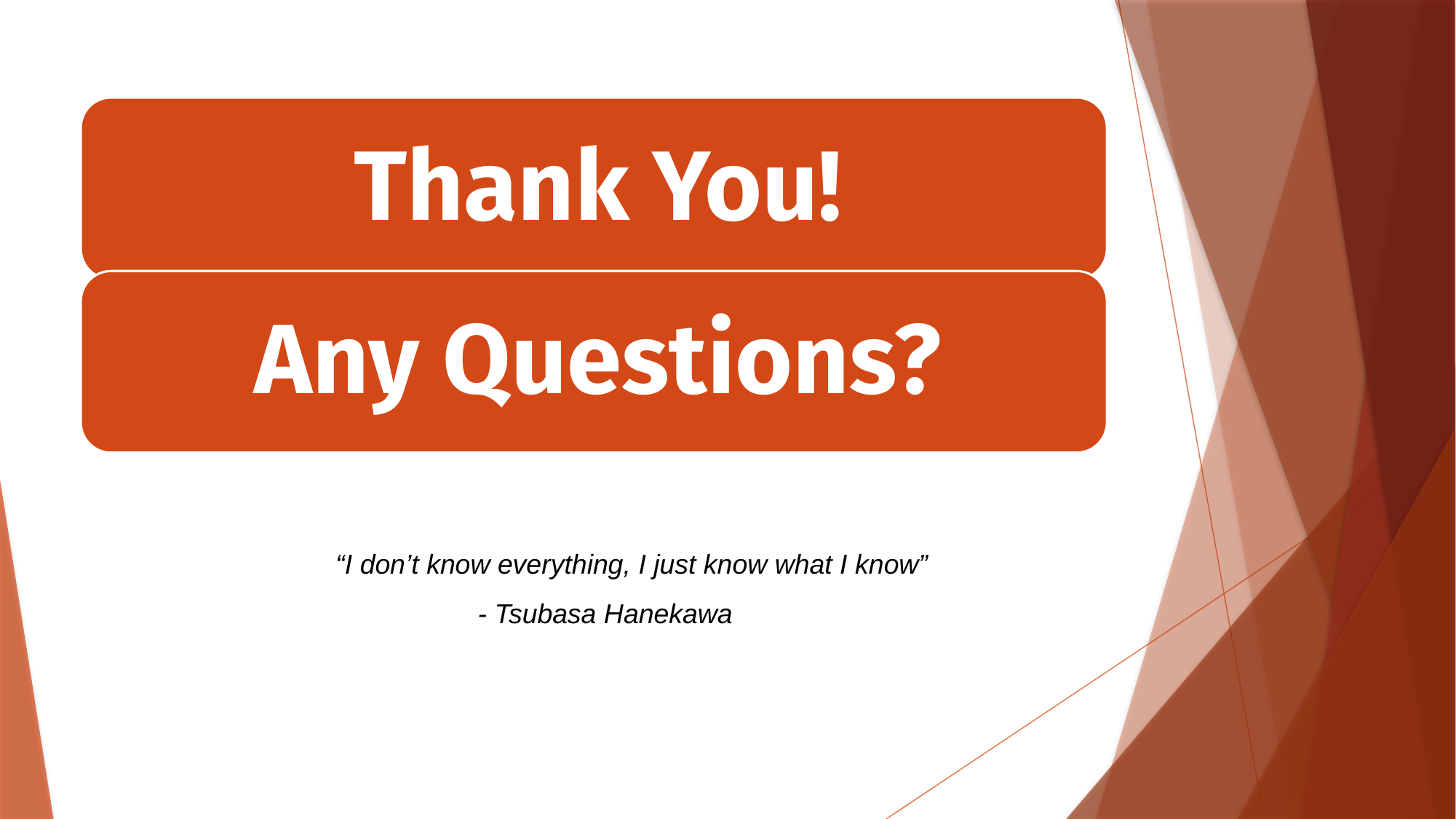

Thank You!
Any Questions?
       “I don’t know everything, I just know what I know”
- Tsubasa Hanekawa